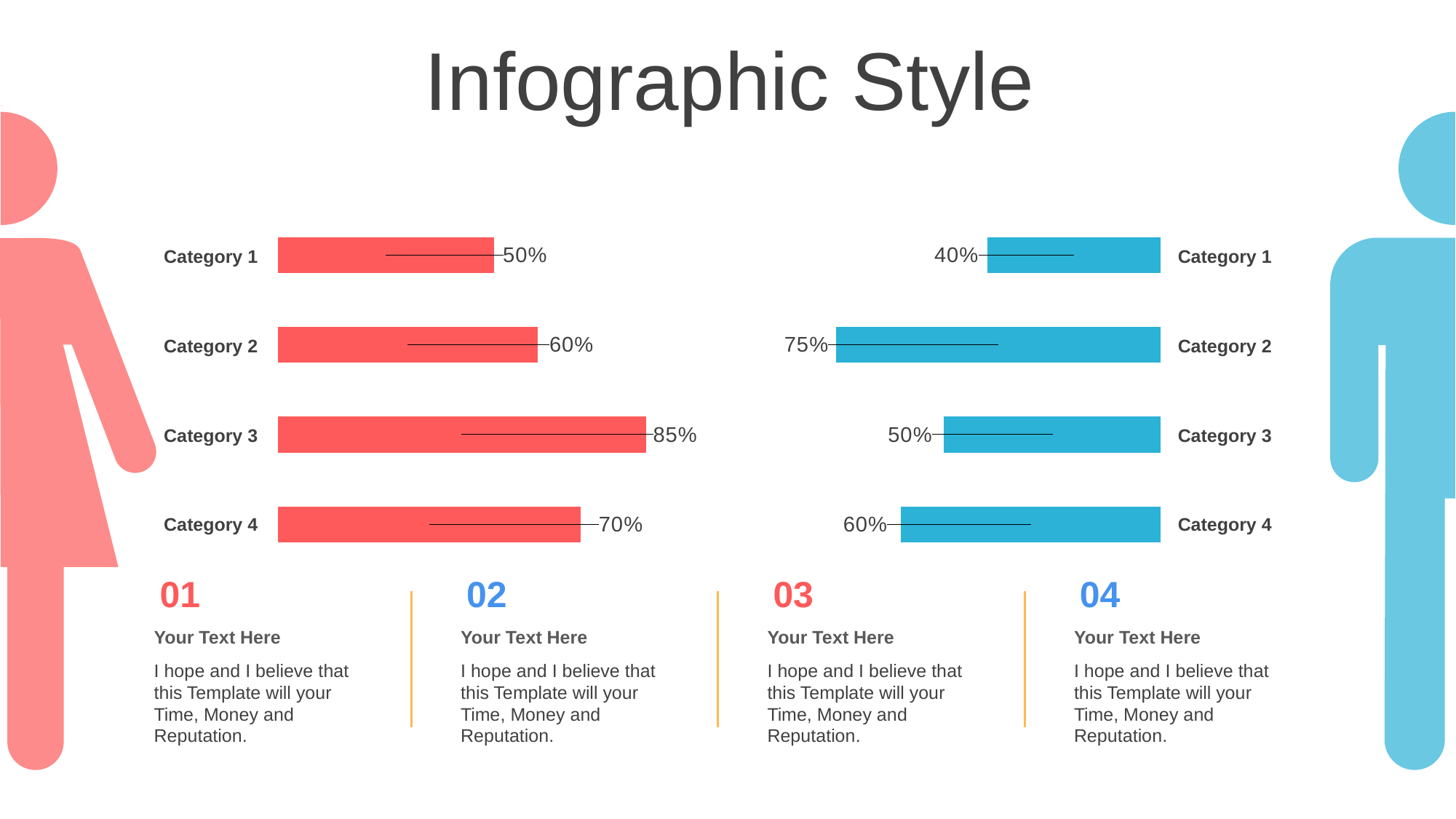

Infographic Style

### Chart

| Category | Series 1 | Series 2 |
|---|---|---|
| Category 1 | 70.0 | 30.0 |
| Category 2 | 85.0 | 15.0 |
| Category 3 | 60.0 | 40.0 |
| Category 4 | 50.0 | 50.0 |

### Chart

| Category | Series 1 | Series 2 |
|---|---|---|
| Category 1 | 40.0 | 60.0 |
| Category 2 | 50.0 | 50.0 |
| Category 3 | 25.0 | 75.0 |
| Category 4 | 60.0 | 40.0 |
Category 1
Category 1
Category 2
Category 2
Category 3
Category 3
Category 4
Category 4
01
Your Text Here
I hope and I believe that this Template will your Time, Money and Reputation.
02
Your Text Here
I hope and I believe that this Template will your Time, Money and Reputation.
03
Your Text Here
I hope and I believe that this Template will your Time, Money and Reputation.
04
Your Text Here
I hope and I believe that this Template will your Time, Money and Reputation.